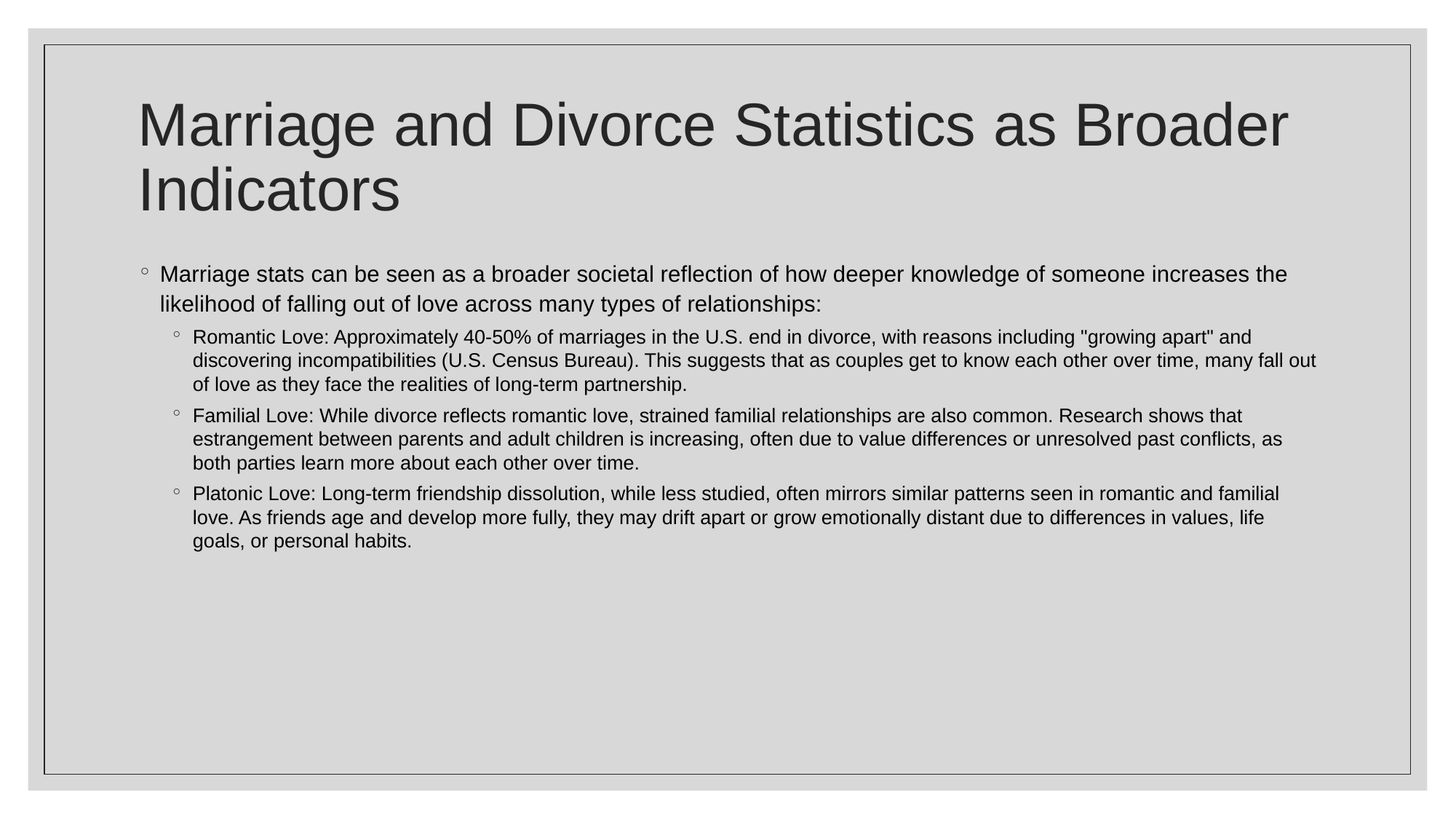

# Marriage and Divorce Statistics as Broader Indicators
Marriage stats can be seen as a broader societal reflection of how deeper knowledge of someone increases the likelihood of falling out of love across many types of relationships:
Romantic Love: Approximately 40-50% of marriages in the U.S. end in divorce, with reasons including "growing apart" and discovering incompatibilities (U.S. Census Bureau). This suggests that as couples get to know each other over time, many fall out of love as they face the realities of long-term partnership.
Familial Love: While divorce reflects romantic love, strained familial relationships are also common. Research shows that estrangement between parents and adult children is increasing, often due to value differences or unresolved past conflicts, as both parties learn more about each other over time.
Platonic Love: Long-term friendship dissolution, while less studied, often mirrors similar patterns seen in romantic and familial love. As friends age and develop more fully, they may drift apart or grow emotionally distant due to differences in values, life goals, or personal habits.